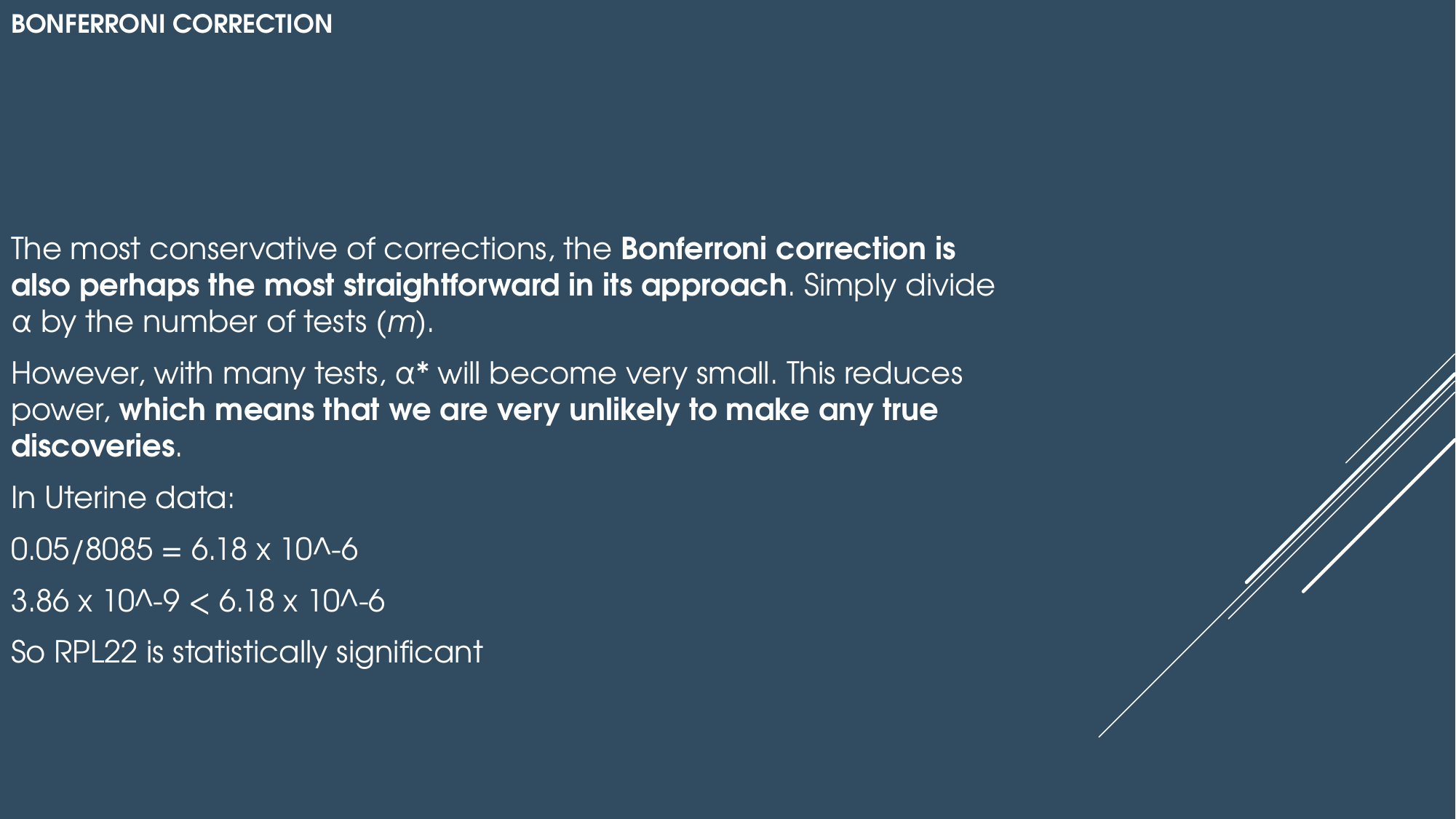

# Bonferroni Correction
The most conservative of corrections, the Bonferroni correction is also perhaps the most straightforward in its approach. Simply divide α by the number of tests (m).
However, with many tests, α* will become very small. This reduces power, which means that we are very unlikely to make any true discoveries.
In Uterine data:
0.05/8085 = 6.18 x 10^-6
3.86 x 10^-9 < 6.18 x 10^-6
So RPL22 is statistically significant